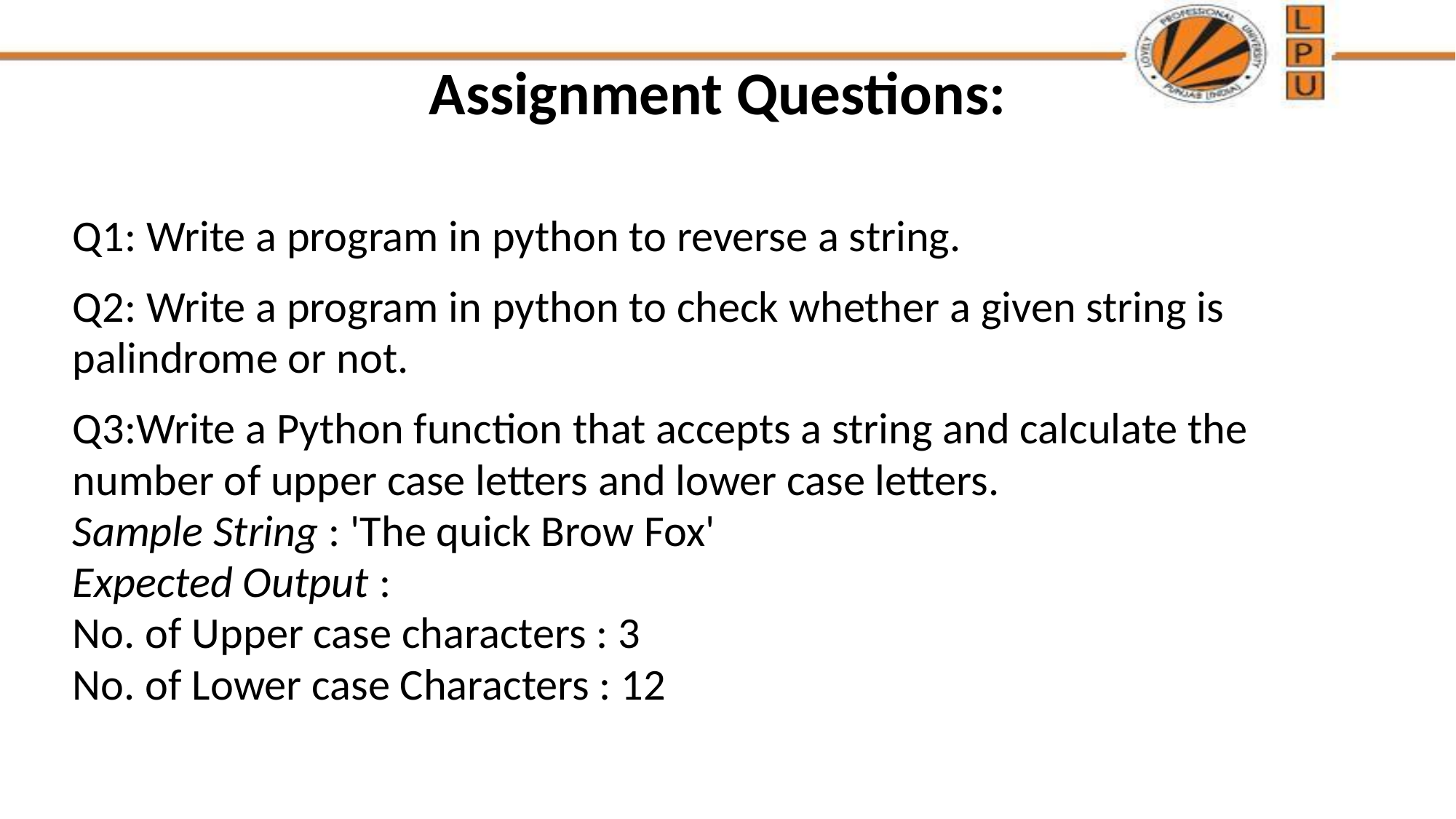

# Assignment Questions:
Q1: Write a program in python to reverse a string.
Q2: Write a program in python to check whether a given string is palindrome or not.
Q3:Write a Python function that accepts a string and calculate the number of upper case letters and lower case letters.
Sample String : 'The quick Brow Fox'
Expected Output :
No. of Upper case characters : 3
No. of Lower case Characters : 12